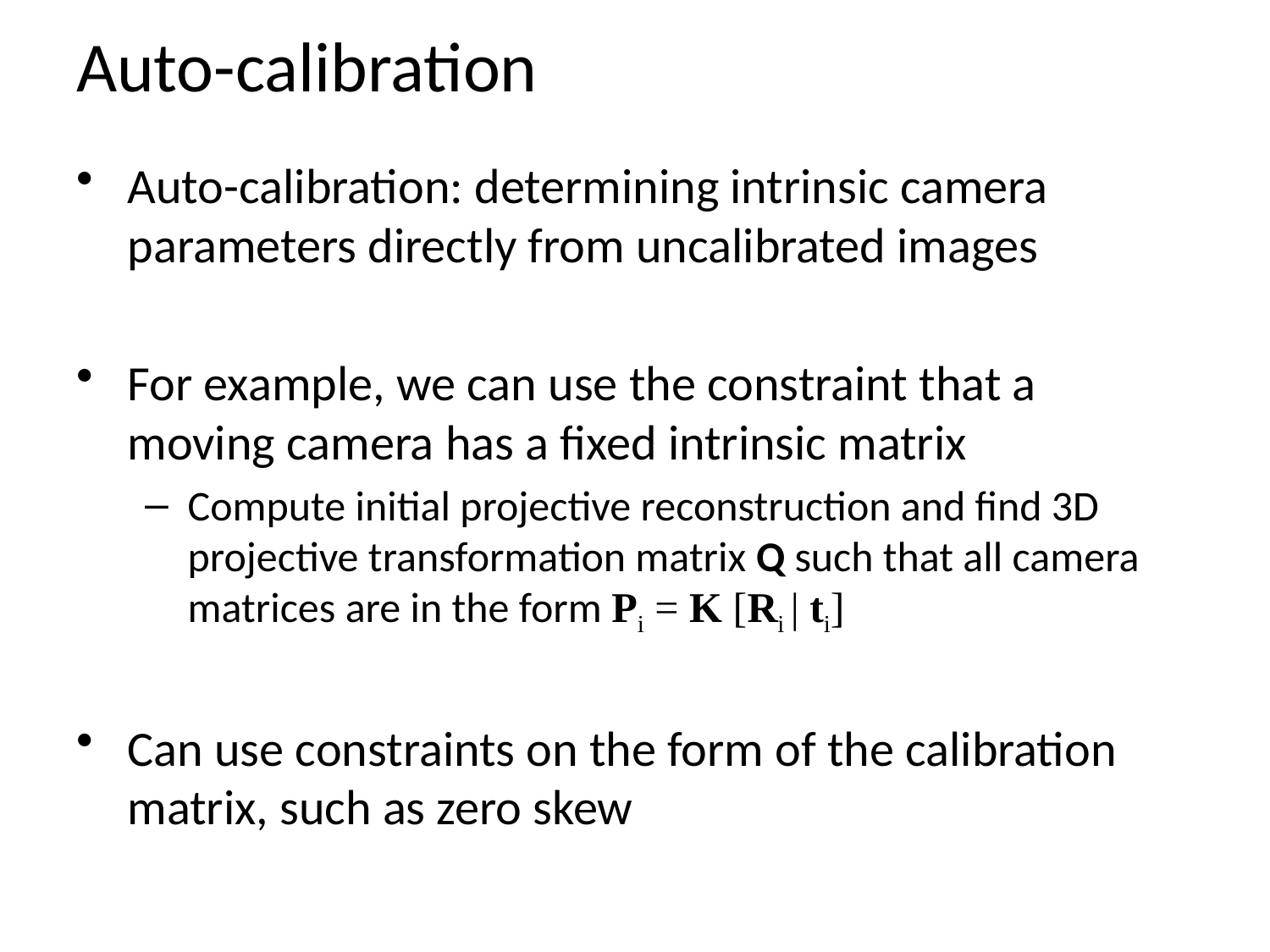

# Auto-calibration
Auto-calibration: determining intrinsic camera parameters directly from uncalibrated images

For example, we can use the constraint that a moving camera has a fixed intrinsic matrix
Compute initial projective reconstruction and find 3D projective transformation matrix Q such that all camera matrices are in the form Pi = K [Ri | ti]

Can use constraints on the form of the calibration matrix, such as zero skew